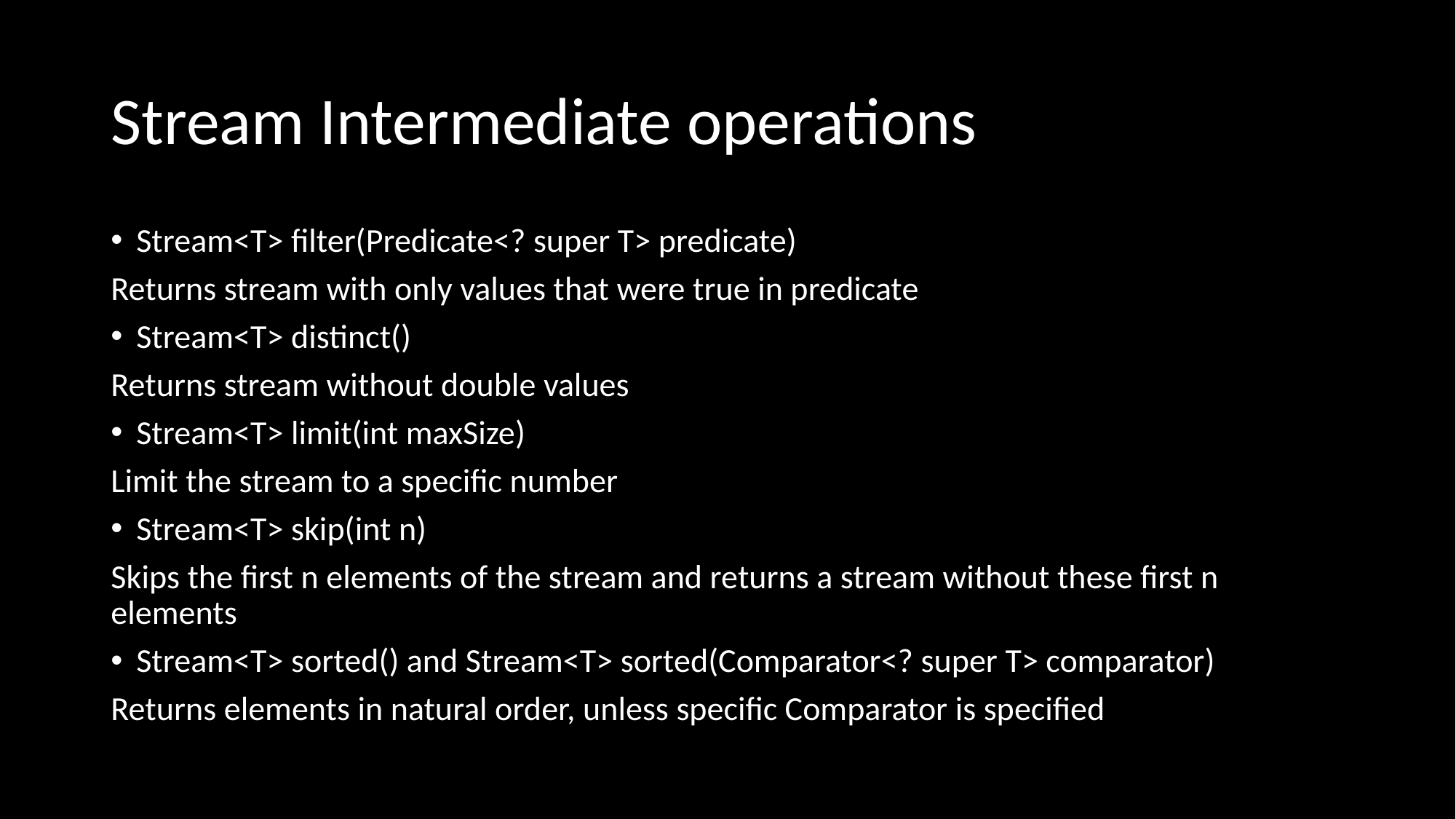

# Stream Intermediate operations
Stream<T> filter(Predicate<? super T> predicate)
Returns stream with only values that were true in predicate
Stream<T> distinct()
Returns stream without double values
Stream<T> limit(int maxSize)
Limit the stream to a specific number
Stream<T> skip(int n)
Skips the first n elements of the stream and returns a stream without these first n elements
Stream<T> sorted() and Stream<T> sorted(Comparator<? super T> comparator)
Returns elements in natural order, unless specific Comparator is specified